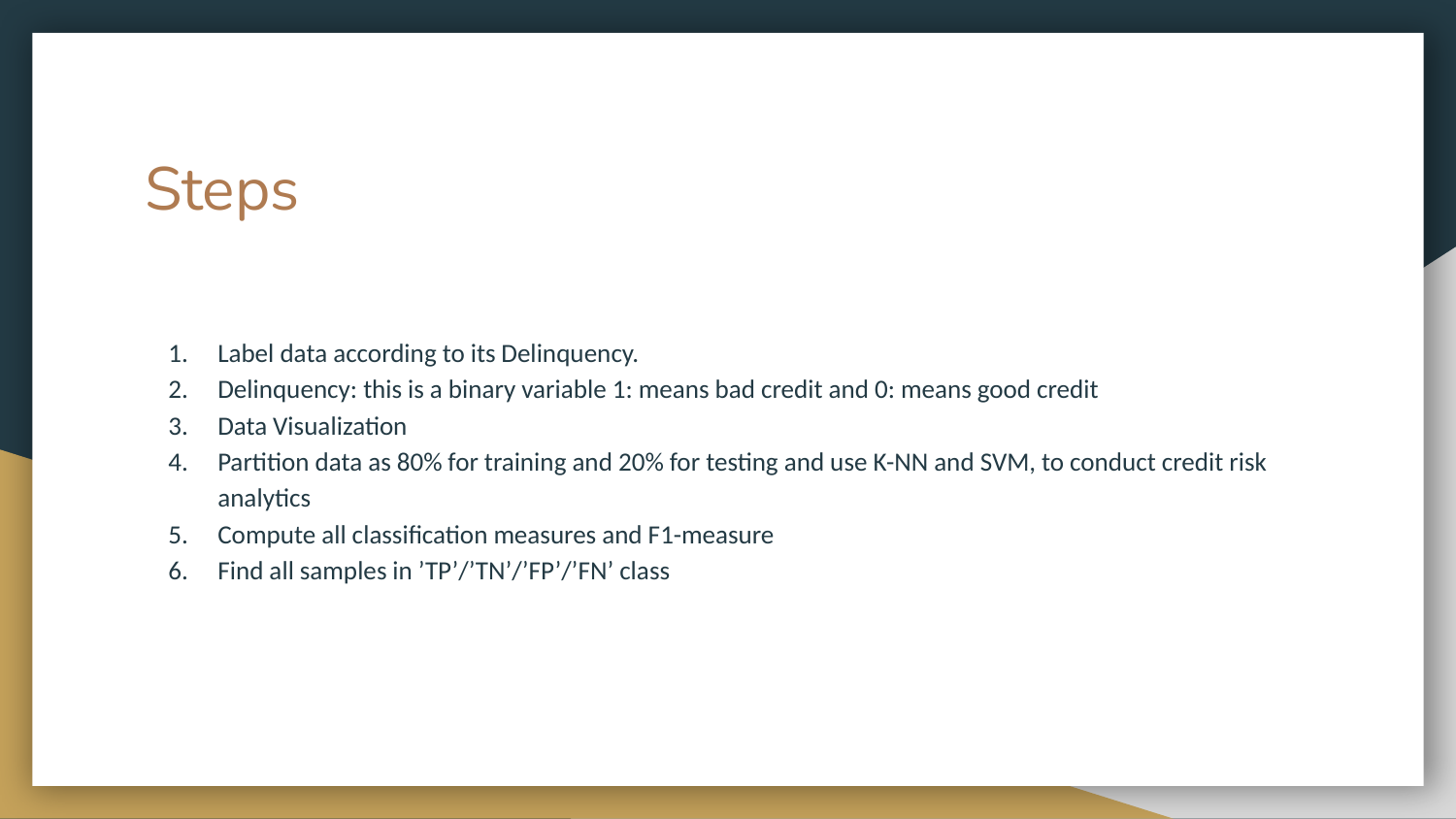

# Steps

And Visualization
Label data according to its Delinquency.
Delinquency: this is a binary variable 1: means bad credit and 0: means good credit
Data Visualization
Partition data as 80% for training and 20% for testing and use K-NN and SVM, to conduct credit risk analytics
Compute all classification measures and F1-measure
Find all samples in ’TP’/’TN’/’FP’/’FN’ class